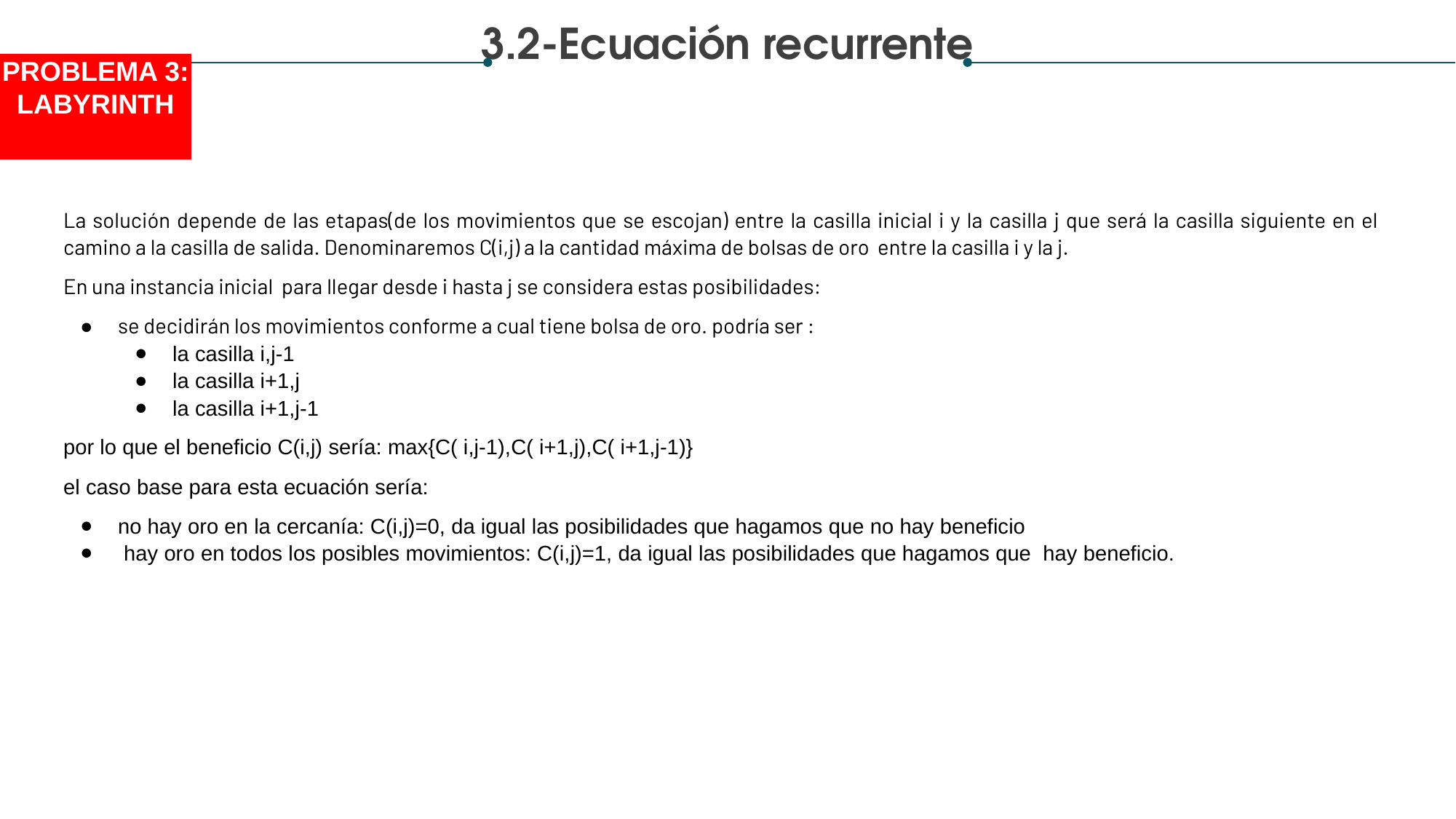

3.2-Ecuación recurrente
PROBLEMA 3:
LABYRINTH
La solución depende de las etapas(de los movimientos que se escojan) entre la casilla inicial i y la casilla j que será la casilla siguiente en el camino a la casilla de salida. Denominaremos C(i,j) a la cantidad máxima de bolsas de oro  entre la casilla i y la j.
En una instancia inicial  para llegar desde i hasta j se considera estas posibilidades:
se decidirán los movimientos conforme a cual tiene bolsa de oro. podría ser :
la casilla i,j-1
la casilla i+1,j
la casilla i+1,j-1
por lo que el beneficio C(i,j) sería: max{C( i,j-1),C( i+1,j),C( i+1,j-1)}
el caso base para esta ecuación sería:
no hay oro en la cercanía: C(i,j)=0, da igual las posibilidades que hagamos que no hay beneficio
 hay oro en todos los posibles movimientos: C(i,j)=1, da igual las posibilidades que hagamos que  hay beneficio.